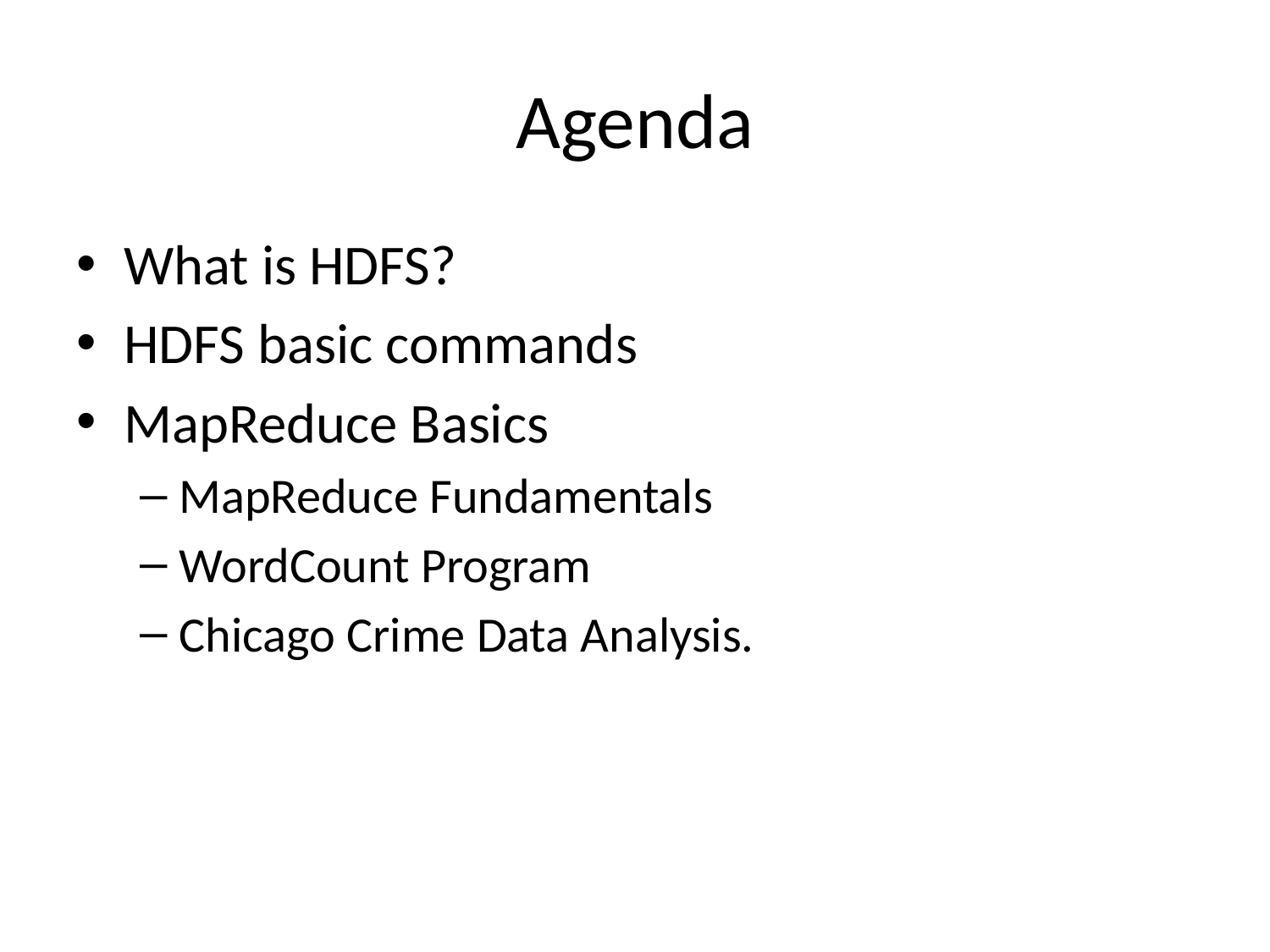

# Agenda
What is HDFS?
HDFS basic commands
MapReduce Basics
MapReduce Fundamentals
WordCount Program
Chicago Crime Data Analysis.